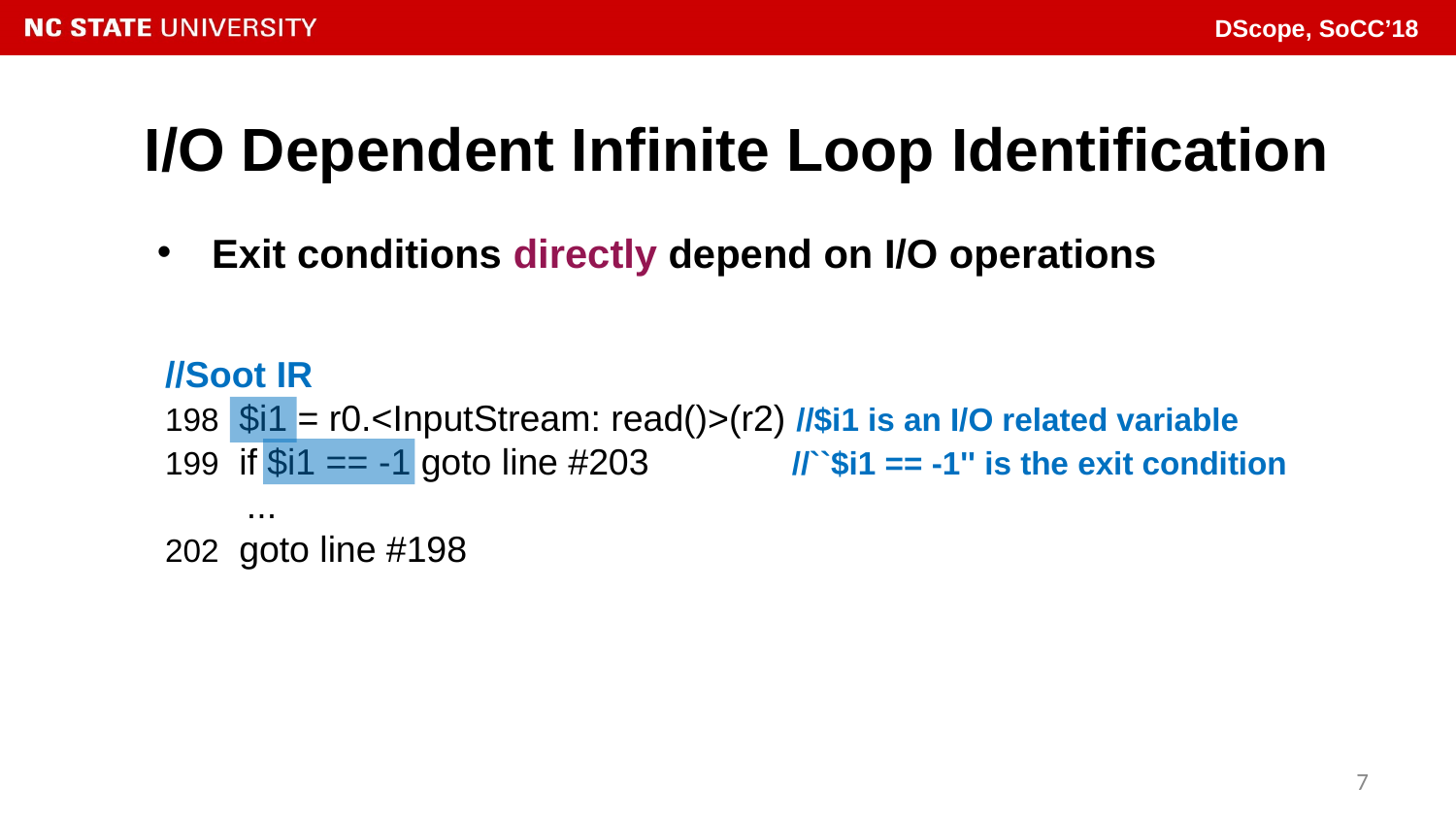

# I/O Dependent Infinite Loop Identification
Exit conditions directly depend on I/O operations
//Soot IR
198  $i1 = r0.<InputStream: read()>(r2) //$i1 is an I/O related variable
199  if $i1 == -1 goto line #203              //``$i1 == -1'' is the exit condition
        ...
202  goto line #198

7